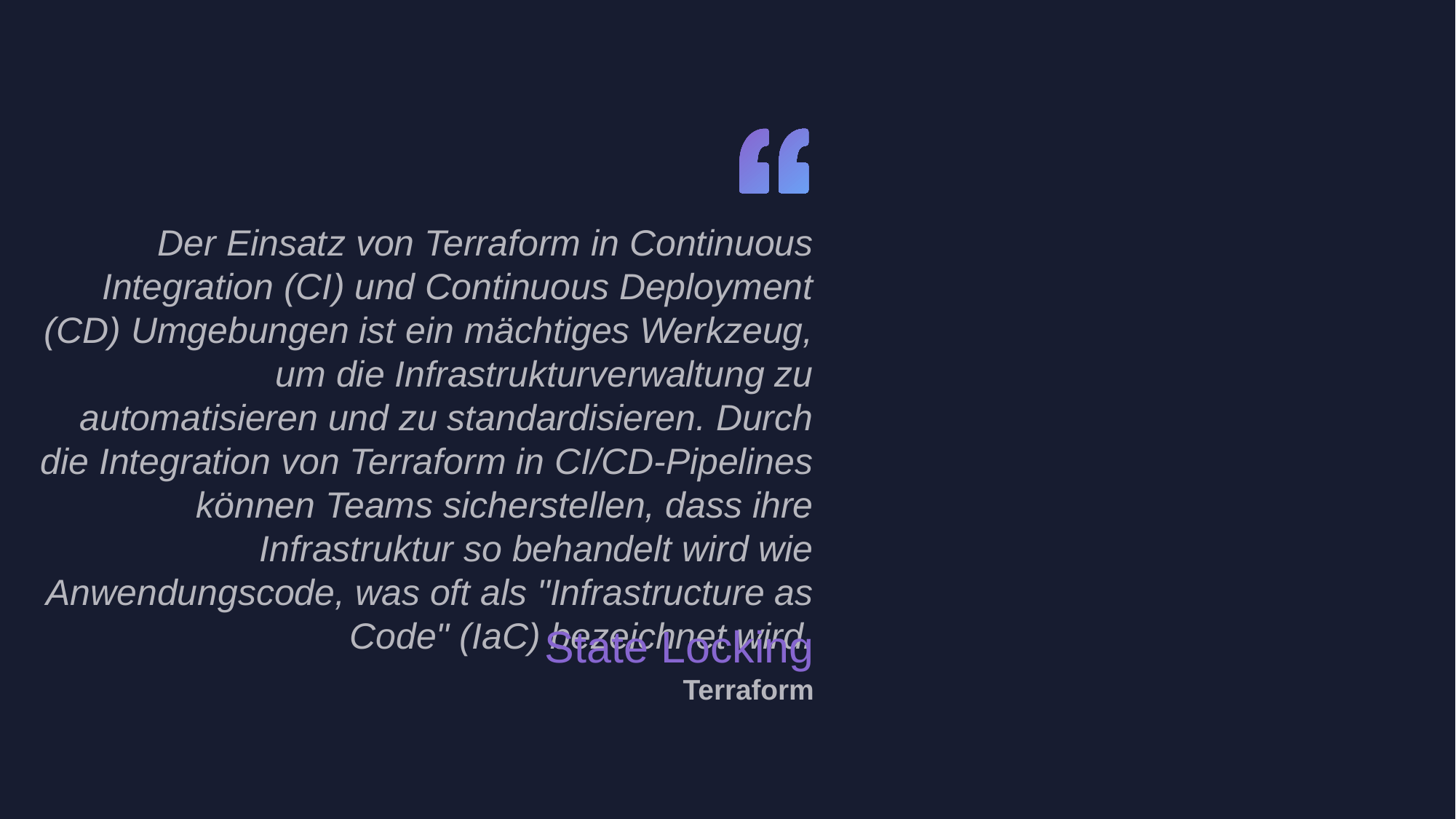

Der Einsatz von Terraform in Continuous Integration (CI) und Continuous Deployment (CD) Umgebungen ist ein mächtiges Werkzeug, um die Infrastrukturverwaltung zu automatisieren und zu standardisieren. Durch die Integration von Terraform in CI/CD-Pipelines können Teams sicherstellen, dass ihre Infrastruktur so behandelt wird wie Anwendungscode, was oft als "Infrastructure as Code" (IaC) bezeichnet wird.
State Locking
Terraform